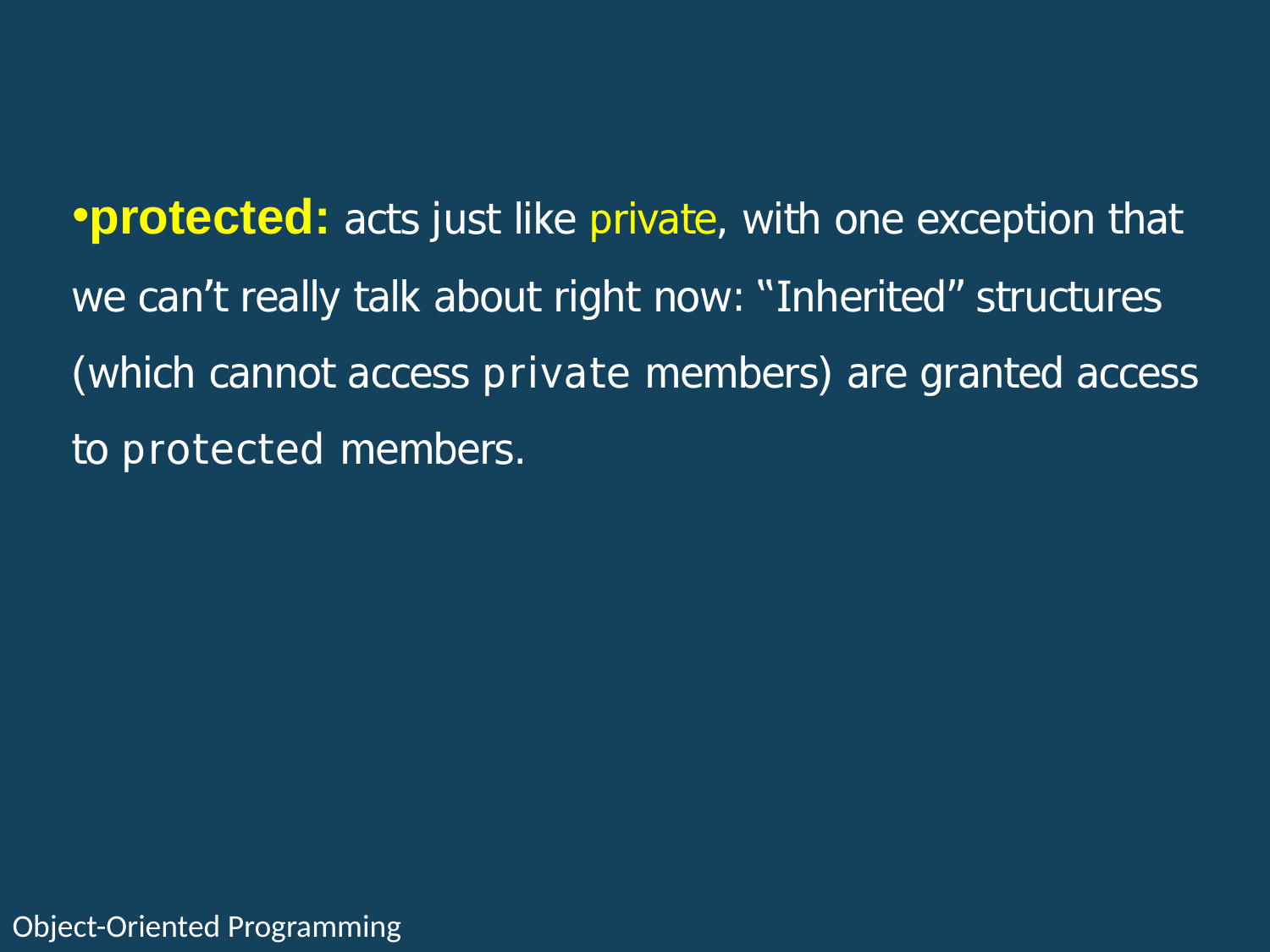

protected: acts just like private, with one exception that we can’t really talk about right now: “Inherited” structures (which cannot access private members) are granted access to protected members.
Object-Oriented Programming